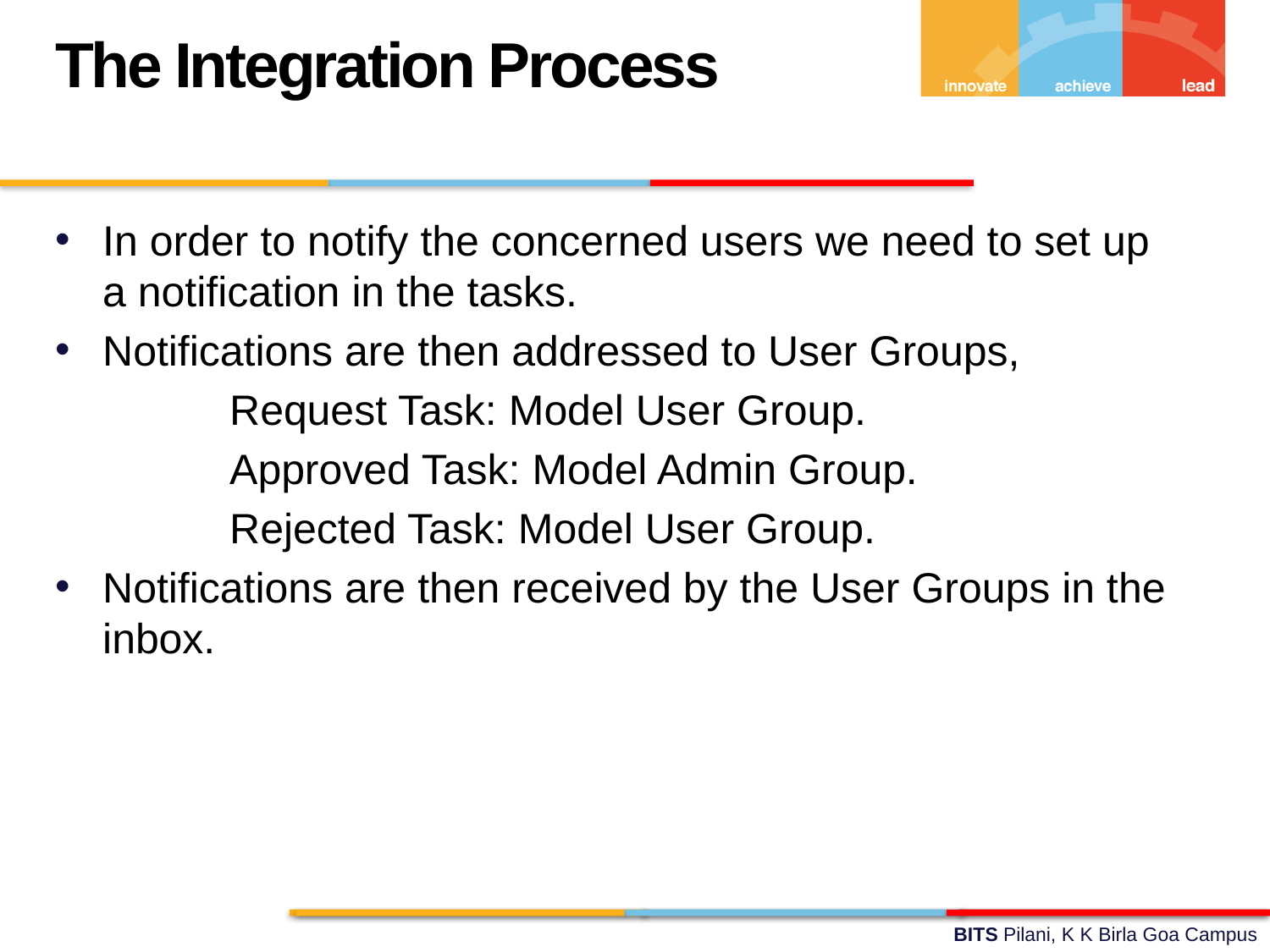

The Integration Process

In order to notify the concerned users we need to set up a notification in the tasks.
Notifications are then addressed to User Groups,
		Request Task: Model User Group.
		Approved Task: Model Admin Group.
		Rejected Task: Model User Group.
Notifications are then received by the User Groups in the inbox.